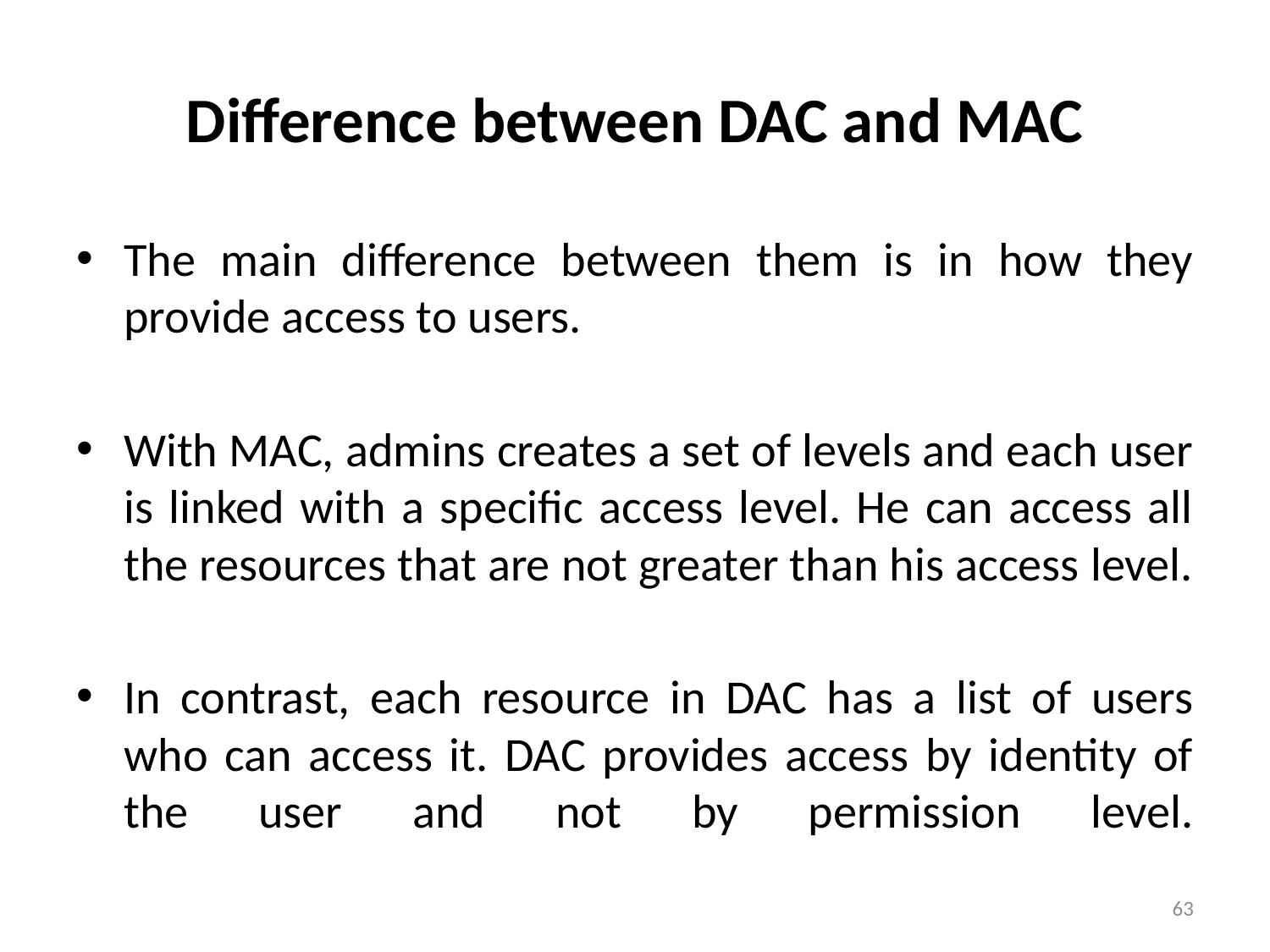

# Difference between DAC and MAC
The main difference between them is in how they provide access to users.

With MAC, admins creates a set of levels and each user is linked with a specific access level. He can access all the resources that are not greater than his access level.

In contrast, each resource in DAC has a list of users who can access it. DAC provides access by identity of the user and not by permission level.
63